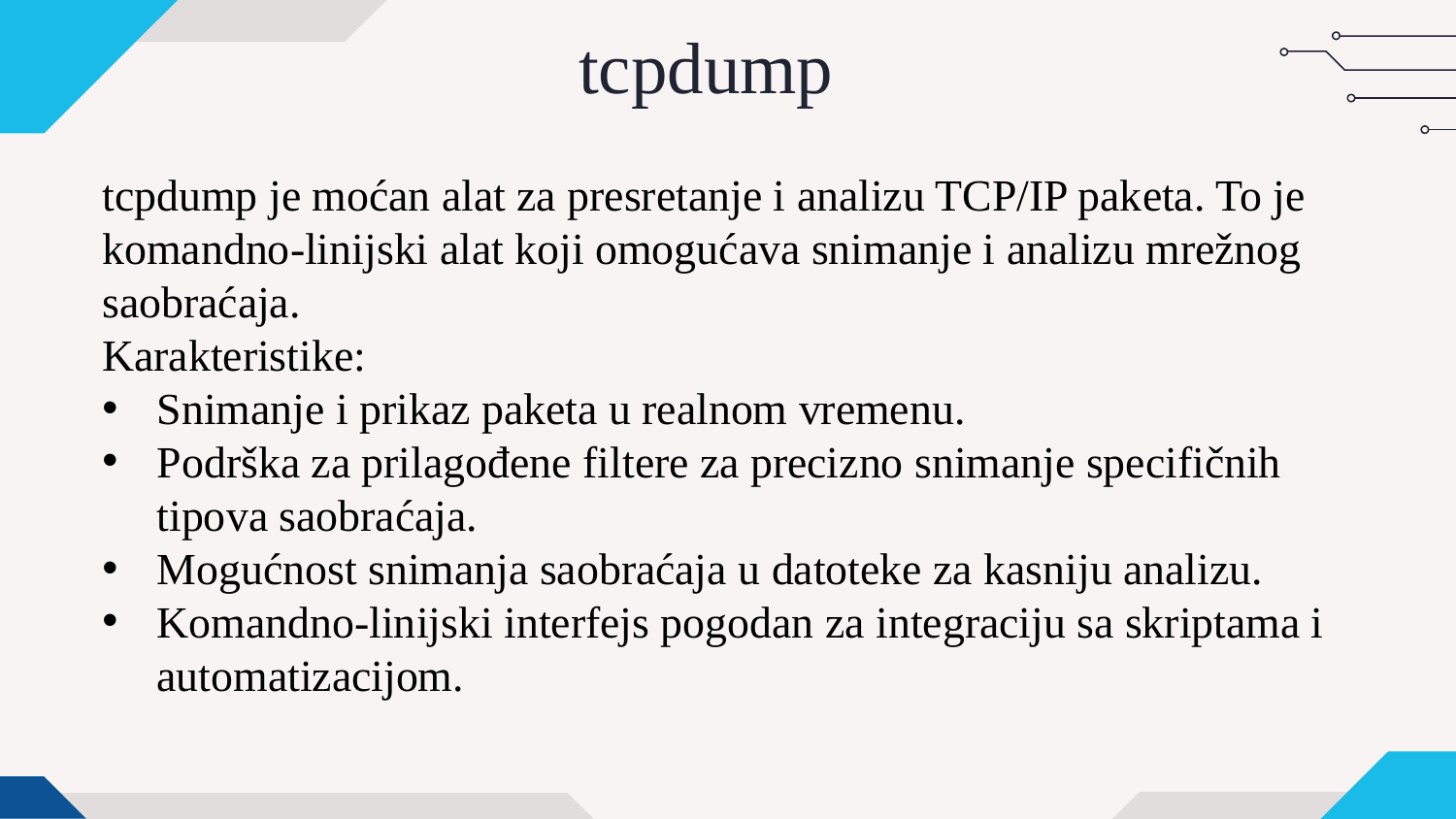

# tcpdump
tcpdump je moćan alat za presretanje i analizu TCP/IP paketa. To je komandno-linijski alat koji omogućava snimanje i analizu mrežnog saobraćaja.
Karakteristike:
Snimanje i prikaz paketa u realnom vremenu.
Podrška za prilagođene filtere za precizno snimanje specifičnih tipova saobraćaja.
Mogućnost snimanja saobraćaja u datoteke za kasniju analizu.
Komandno-linijski interfejs pogodan za integraciju sa skriptama i automatizacijom.